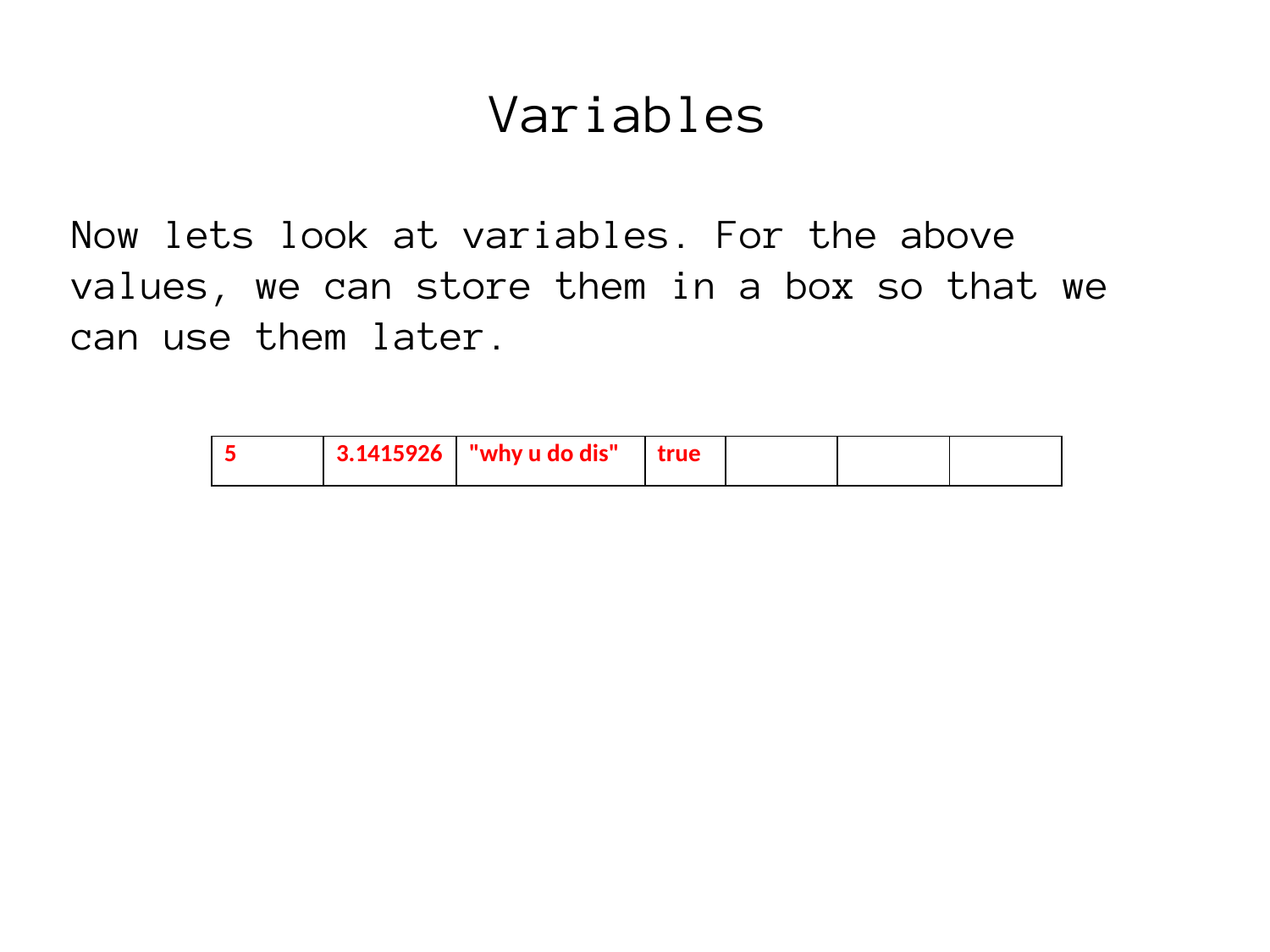

Variables
Now lets look at variables. For the above values, we can store them in a box so that we can use them later.
| 5 | 3.1415926 | "why u do dis" | true |  |  |  |
| --- | --- | --- | --- | --- | --- | --- |